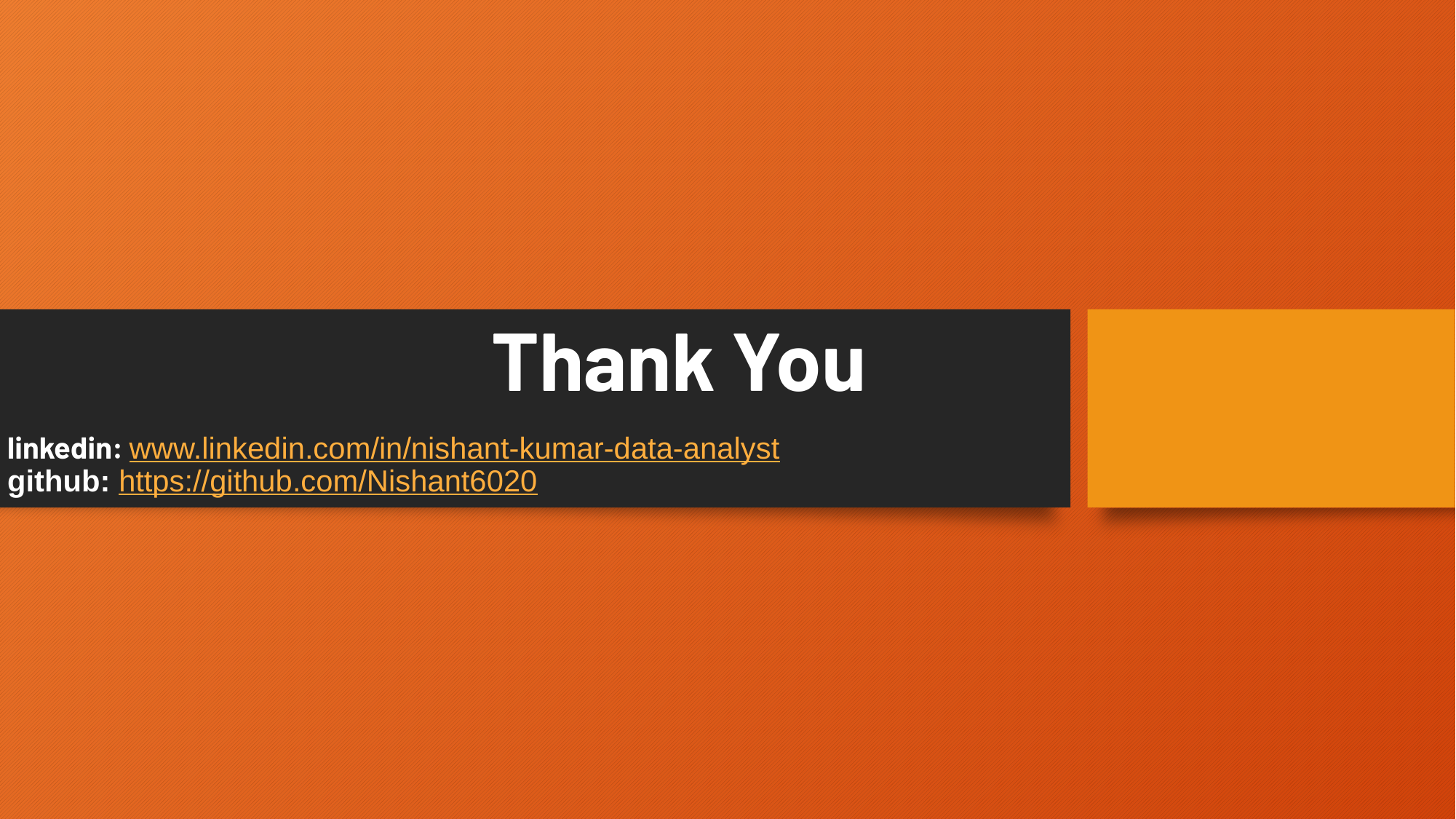

# Thank You
linkedin: www.linkedin.com/in/nishant-kumar-data-analyst
github: https://github.com/Nishant6020